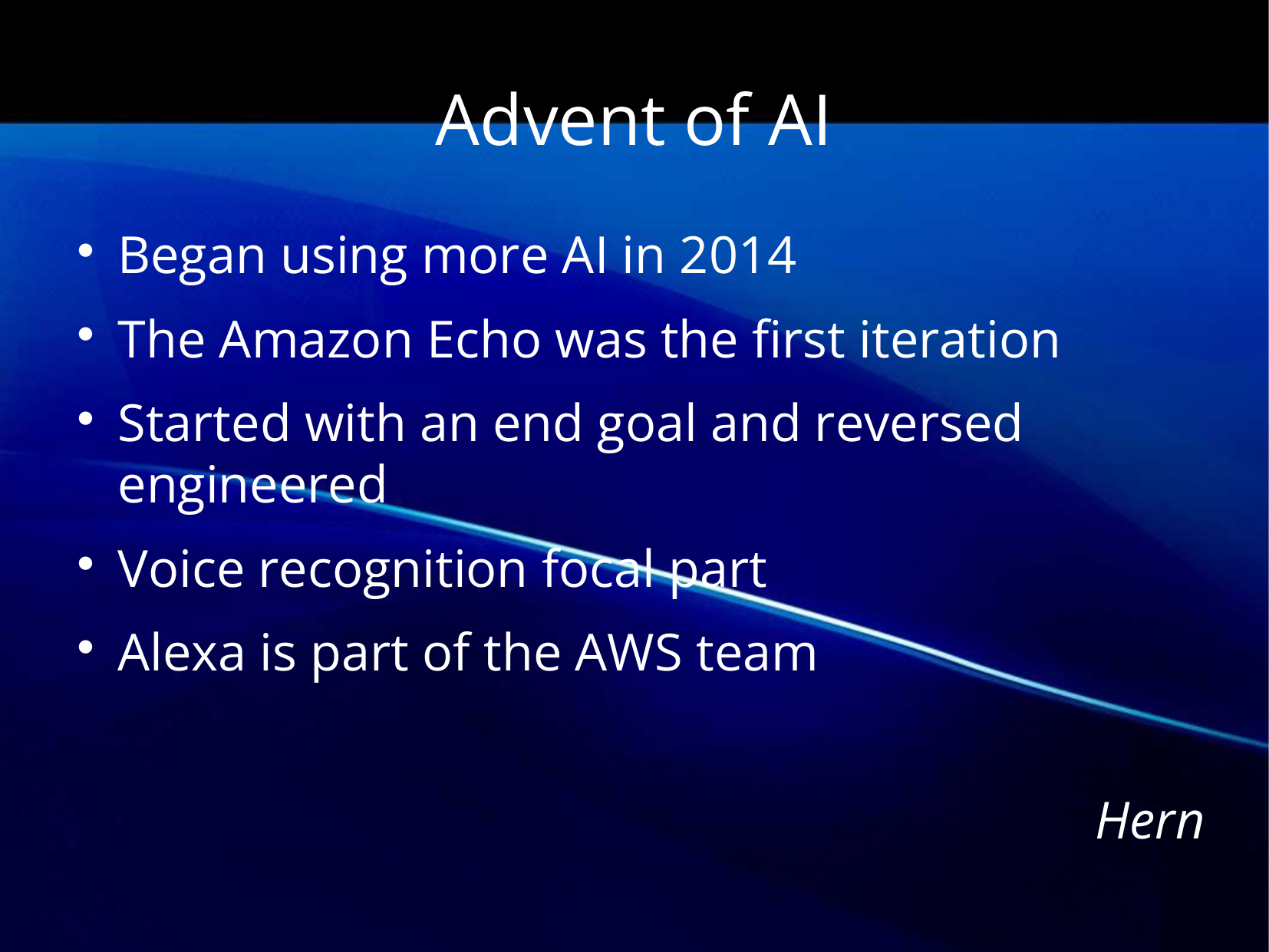

Advent of AI
Began using more AI in 2014
The Amazon Echo was the first iteration
Started with an end goal and reversed engineered
Voice recognition focal part
Alexa is part of the AWS team

Hern